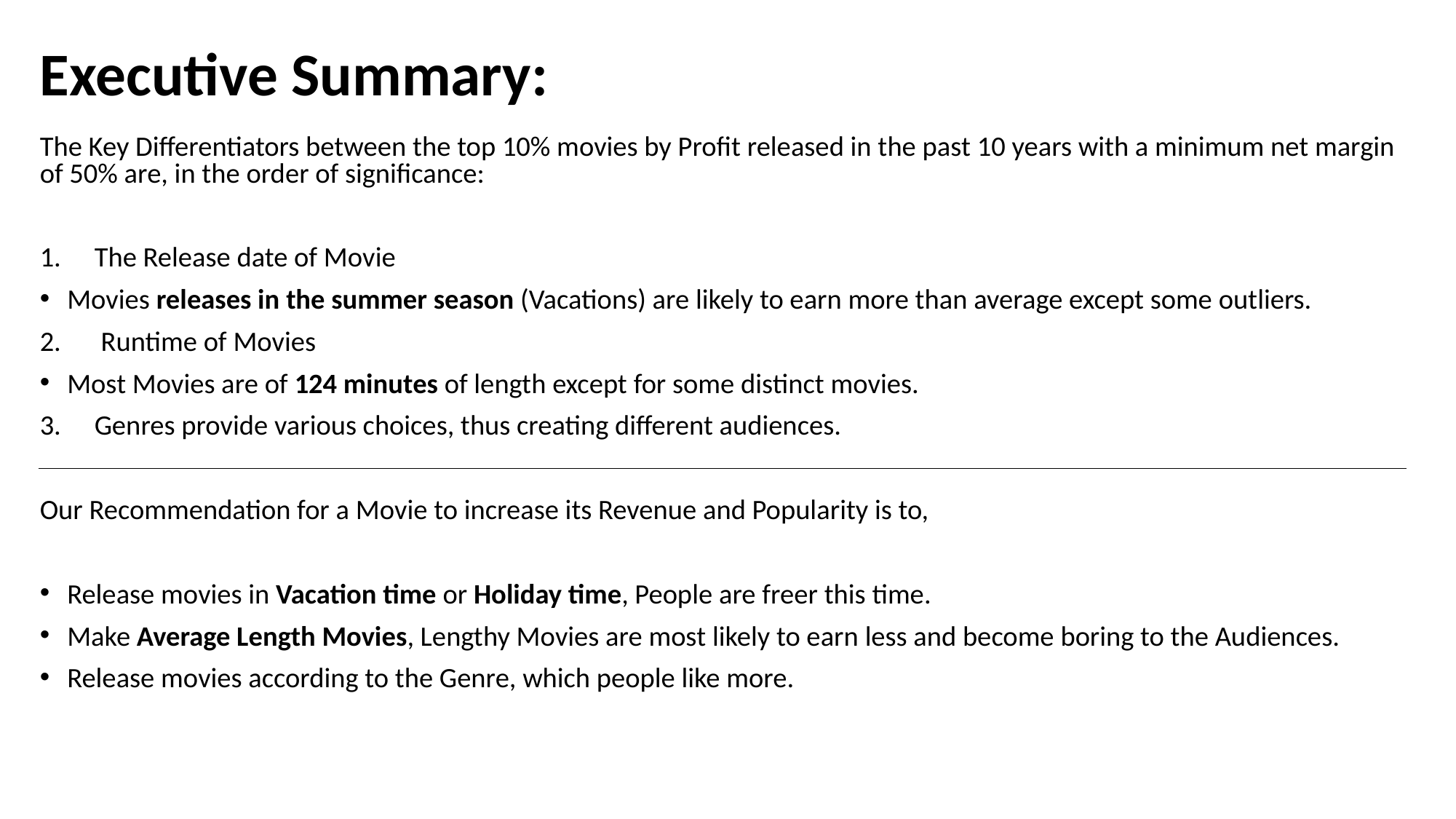

# Executive Summary:
The Key Differentiators between the top 10% movies by Profit released in the past 10 years with a minimum net margin of 50% are, in the order of significance:

The Release date of Movie
Movies releases in the summer season (Vacations) are likely to earn more than average except some outliers.
 Runtime of Movies
Most Movies are of 124 minutes of length except for some distinct movies.
Genres provide various choices, thus creating different audiences.

Our Recommendation for a Movie to increase its Revenue and Popularity is to,

Release movies in Vacation time or Holiday time, People are freer this time.
Make Average Length Movies, Lengthy Movies are most likely to earn less and become boring to the Audiences.
Release movies according to the Genre, which people like more.